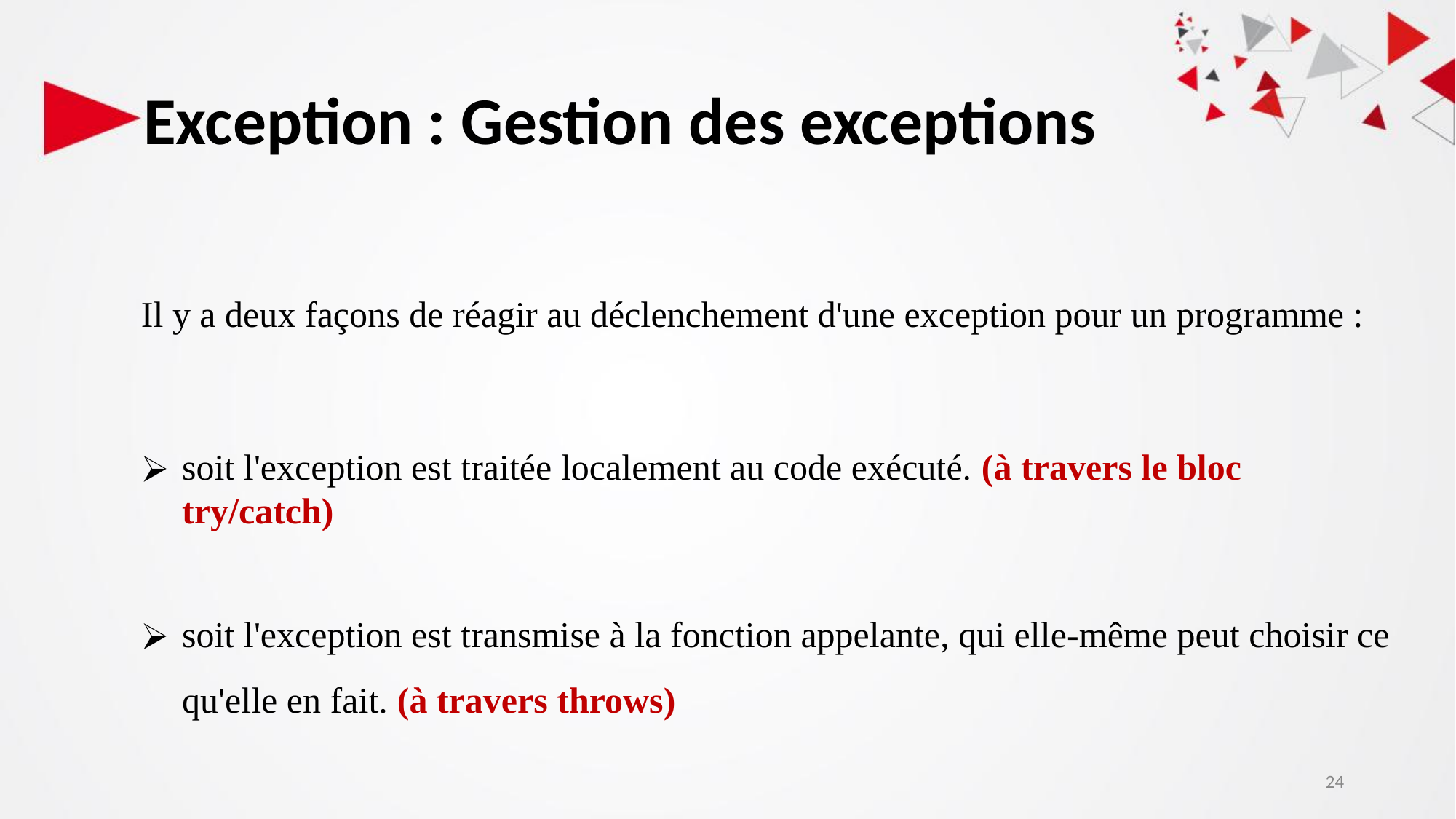

# Exception : Gestion des exceptions
Il y a deux façons de réagir au déclenchement d'une exception pour un programme :

soit l'exception est traitée localement au code exécuté. (à travers le bloc try/catch)

soit l'exception est transmise à la fonction appelante, qui elle-même peut choisir ce qu'elle en fait. (à travers throws)

24